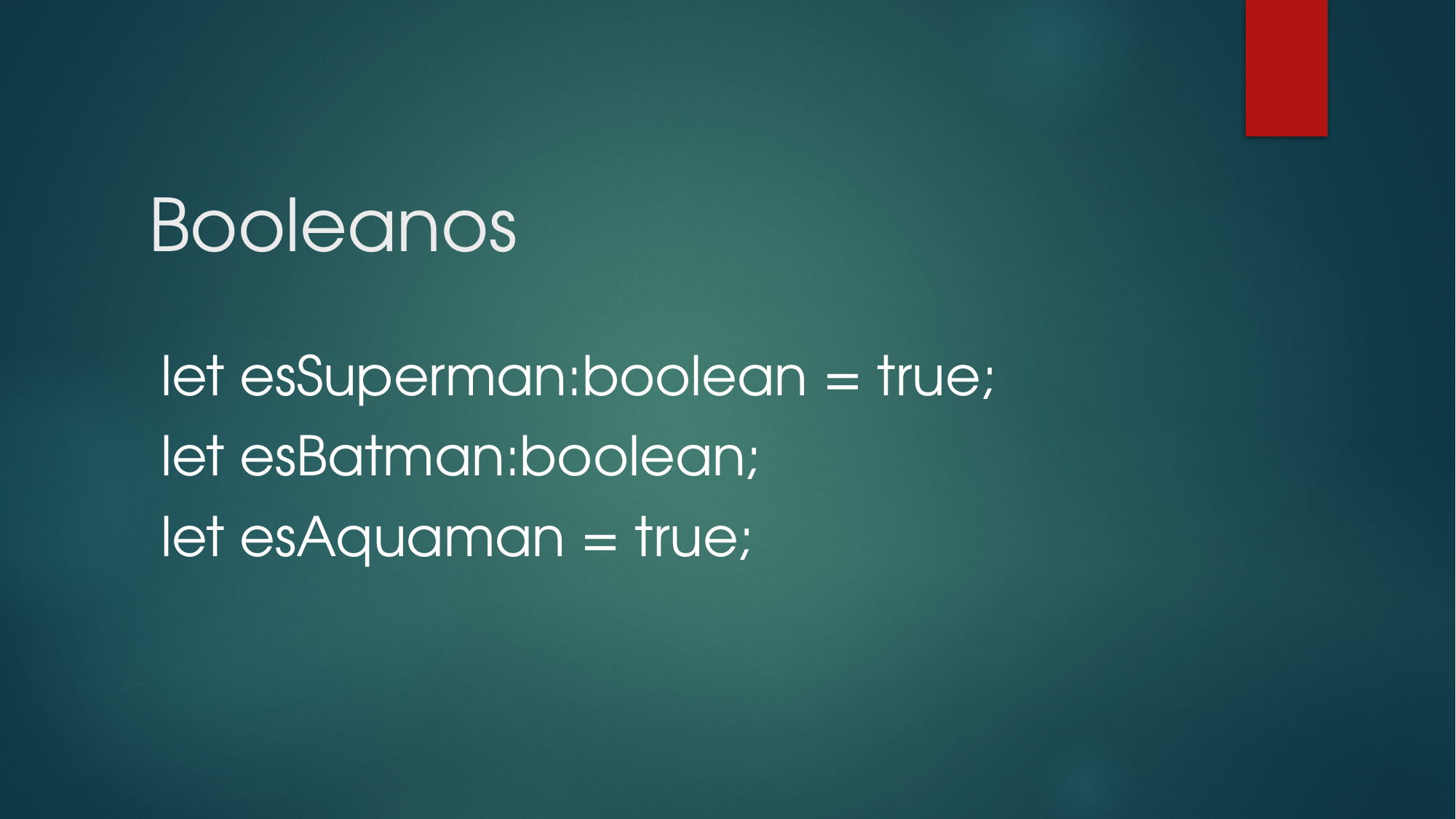

# Booleanos
let esSuperman:boolean = true;
let esBatman:boolean;
let esAquaman = true;